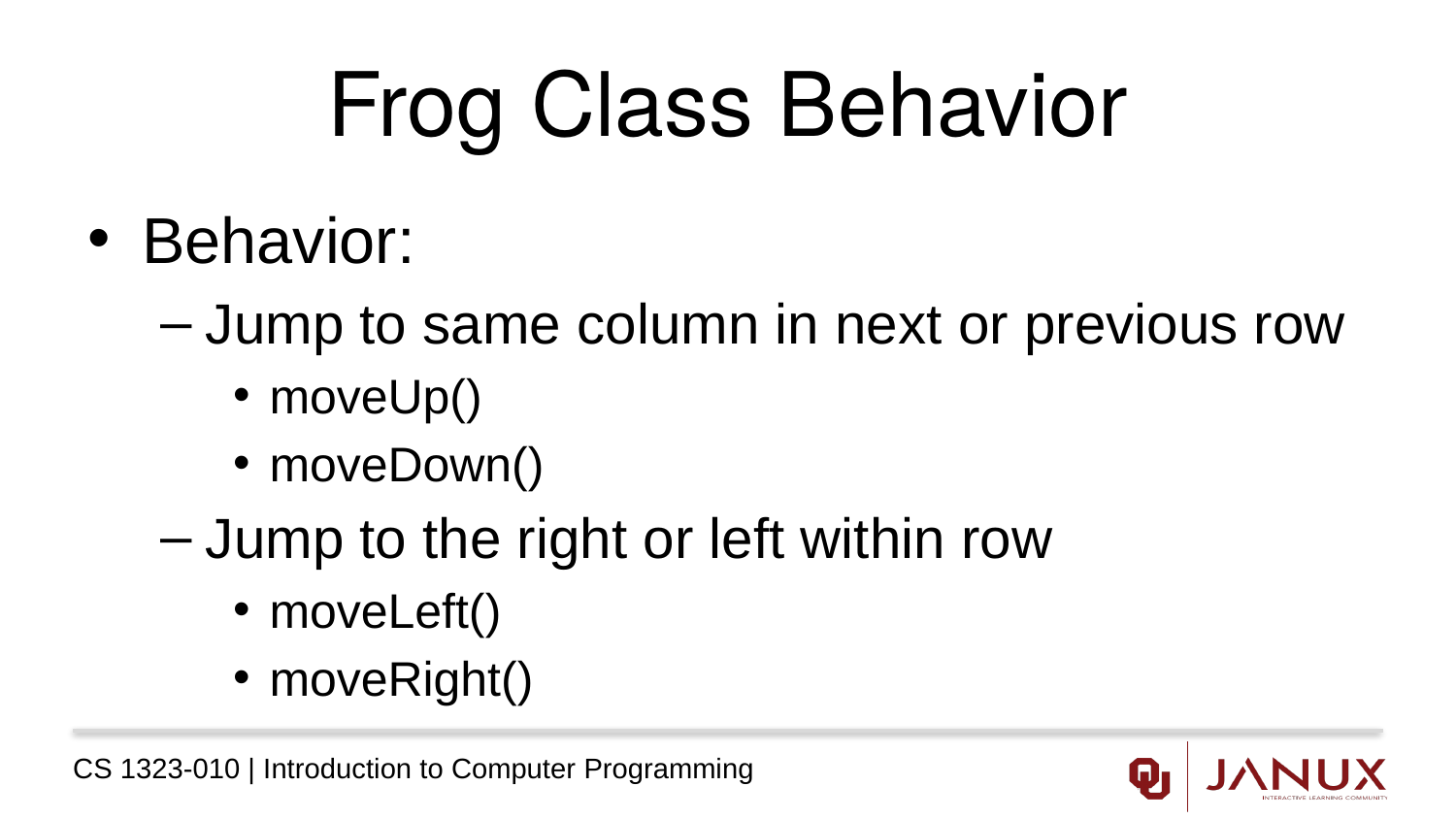

# Frog Class Behavior
Behavior:
Jump to same column in next or previous row
moveUp()
moveDown()
Jump to the right or left within row
moveLeft()
moveRight()